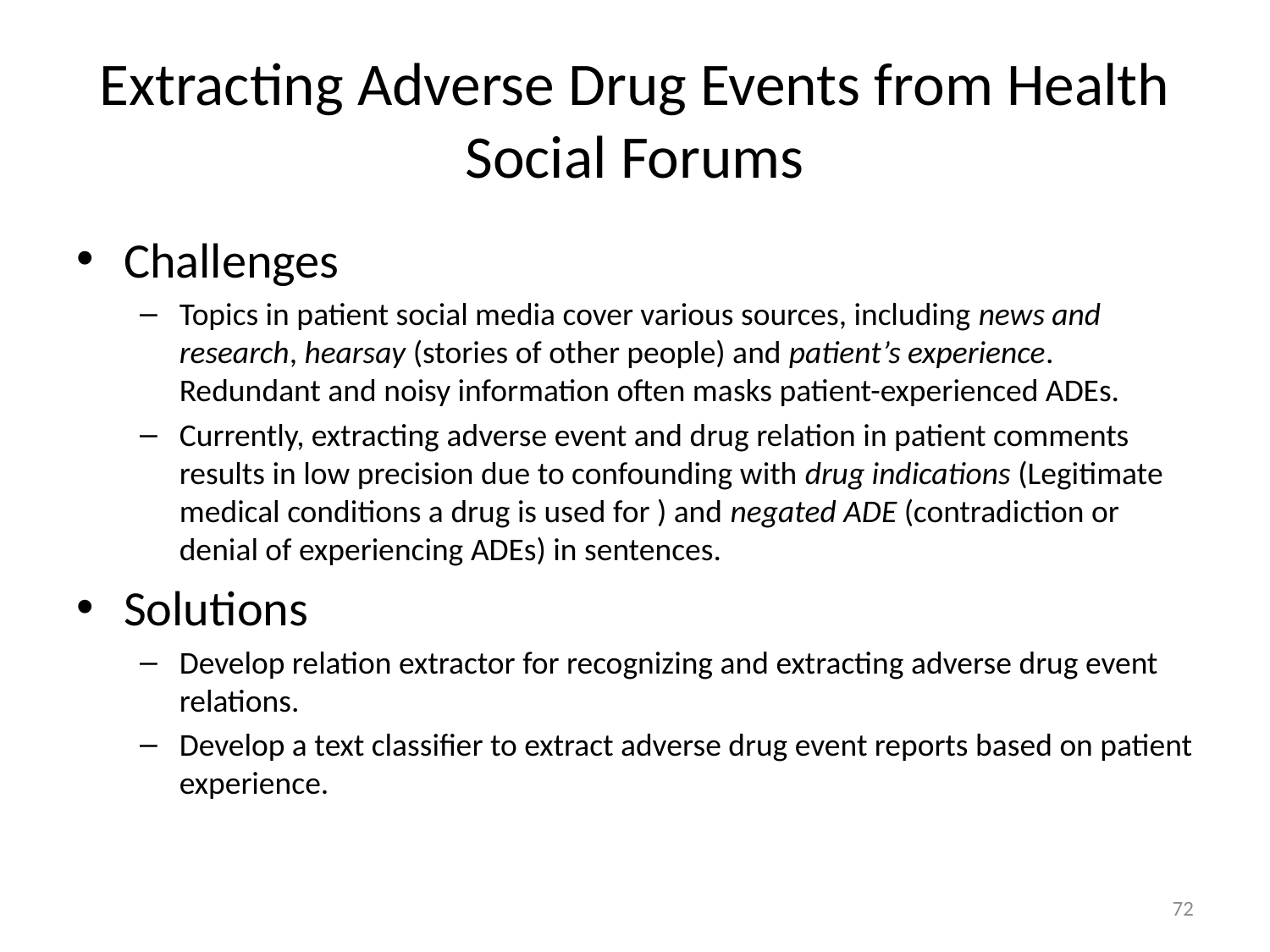

# Extracting Adverse Drug Events from Health Social Forums
Challenges
Topics in patient social media cover various sources, including news and research, hearsay (stories of other people) and patient’s experience.  Redundant and noisy information often masks patient-experienced ADEs.
Currently, extracting adverse event and drug relation in patient comments results in low precision due to confounding with drug indications (Legitimate medical conditions a drug is used for ) and negated ADE (contradiction or denial of experiencing ADEs) in sentences.
Solutions
Develop relation extractor for recognizing and extracting adverse drug event relations.
Develop a text classifier to extract adverse drug event reports based on patient experience.

72